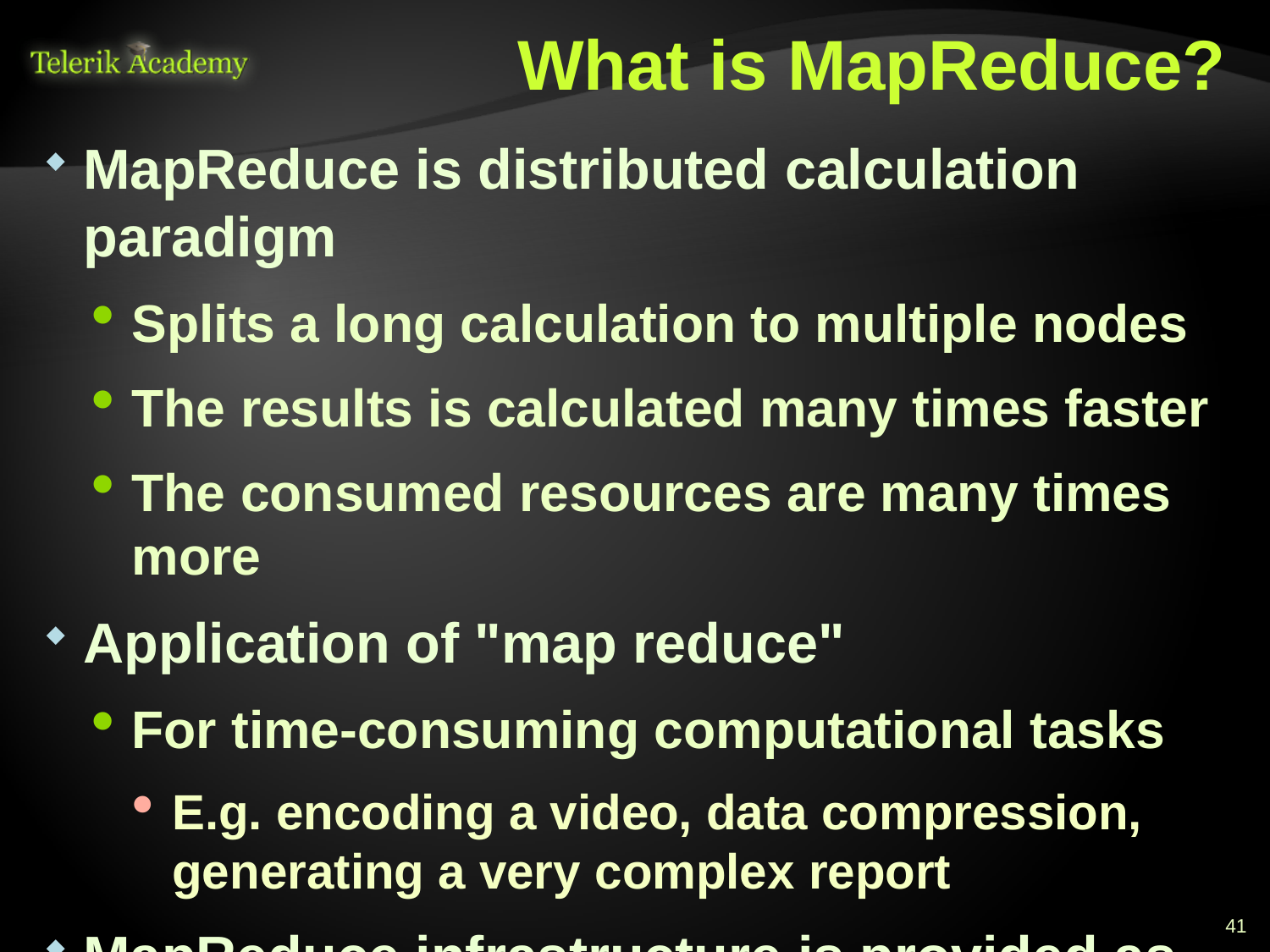

# What is MapReduce?
MapReduce is distributed calculation paradigm
Splits a long calculation to multiple nodes
The results is calculated many times faster
The consumed resources are many times more
Application of "map reduce"
For time-consuming computational tasks
E.g. encoding a video, data compression, generating a very complex report
MapReduce infrastructure is provided as service in many public clouds
41